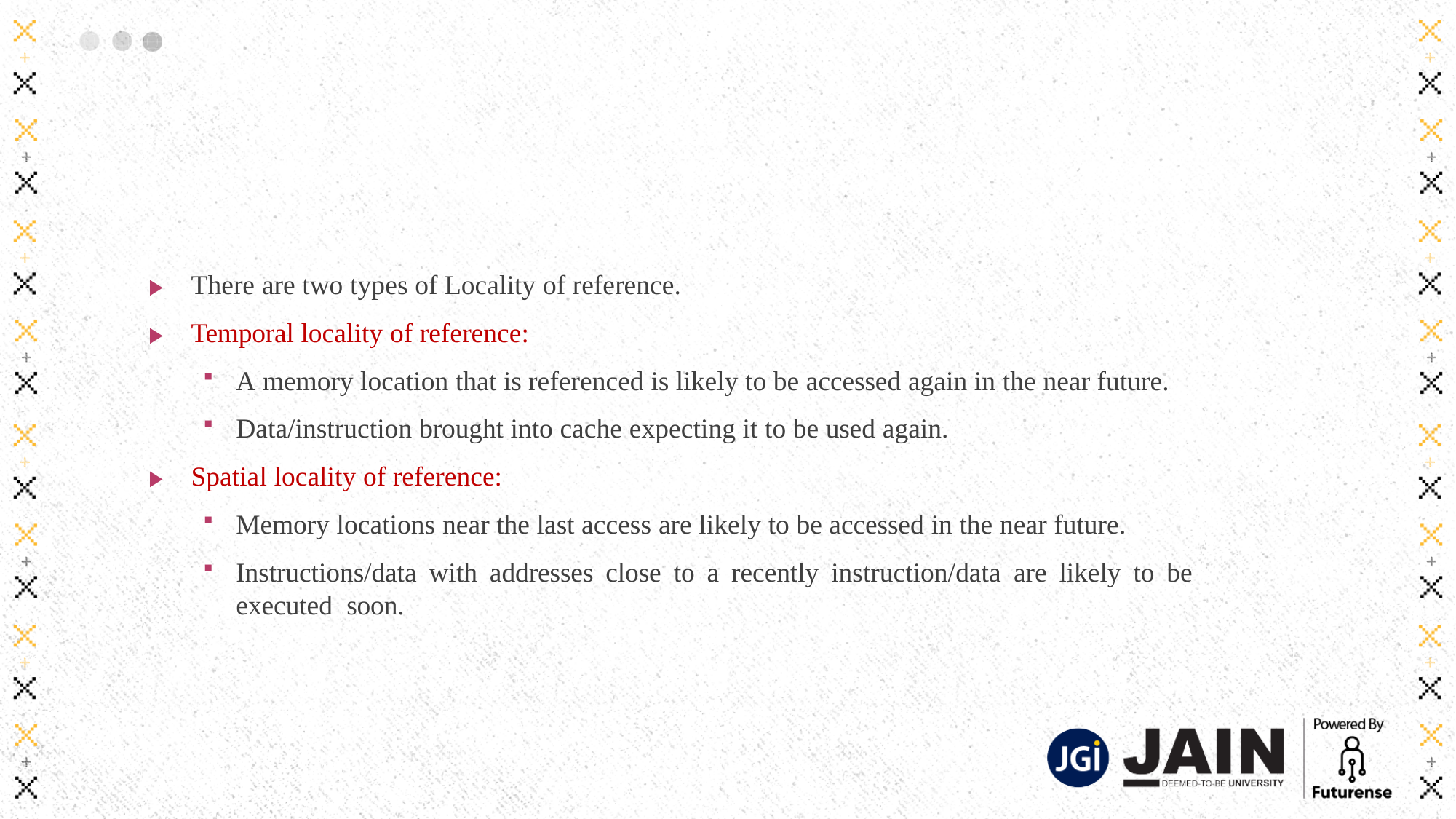

▶	There are two types of Locality of reference.
▶	Temporal locality of reference:
A memory location that is referenced is likely to be accessed again in the near future.
Data/instruction brought into cache expecting it to be used again.
▶	Spatial locality of reference:
Memory locations near the last access are likely to be accessed in the near future.
Instructions/data with addresses close to a recently instruction/data are likely to be executed  soon.